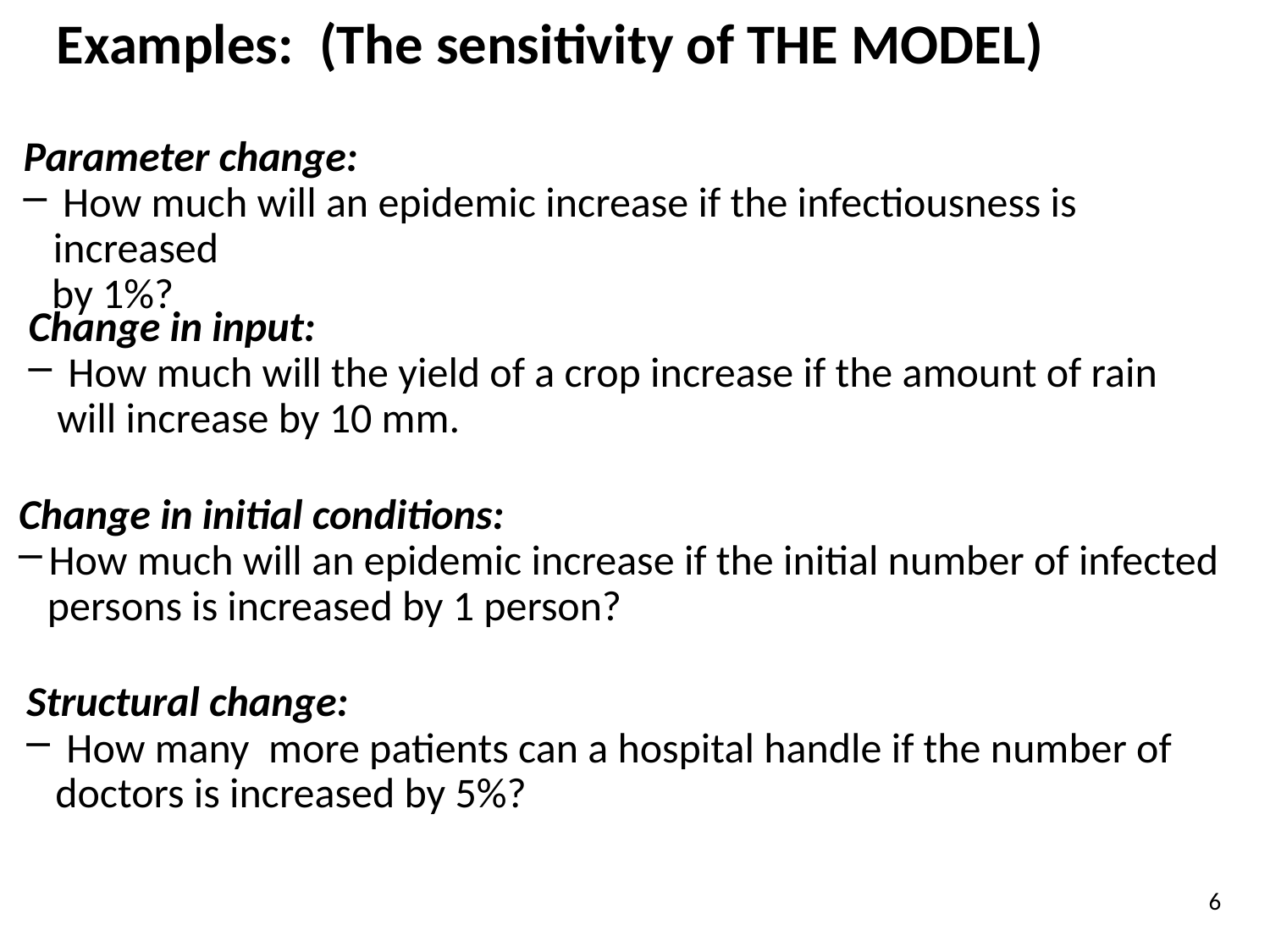

Examples:  (The sensitivity of THE MODEL)
Parameter change:
 How much will an epidemic increase if the infectiousness is increased
   by 1%?
Change in input:
 How much will the yield of a crop increase if the amount of rain
   will increase by 10 mm.
Change in initial conditions:
How much will an epidemic increase if the initial number of infected
   persons is increased by 1 person?
Structural change:
 How many  more patients can a hospital handle if the number of
   doctors is increased by 5%?
6